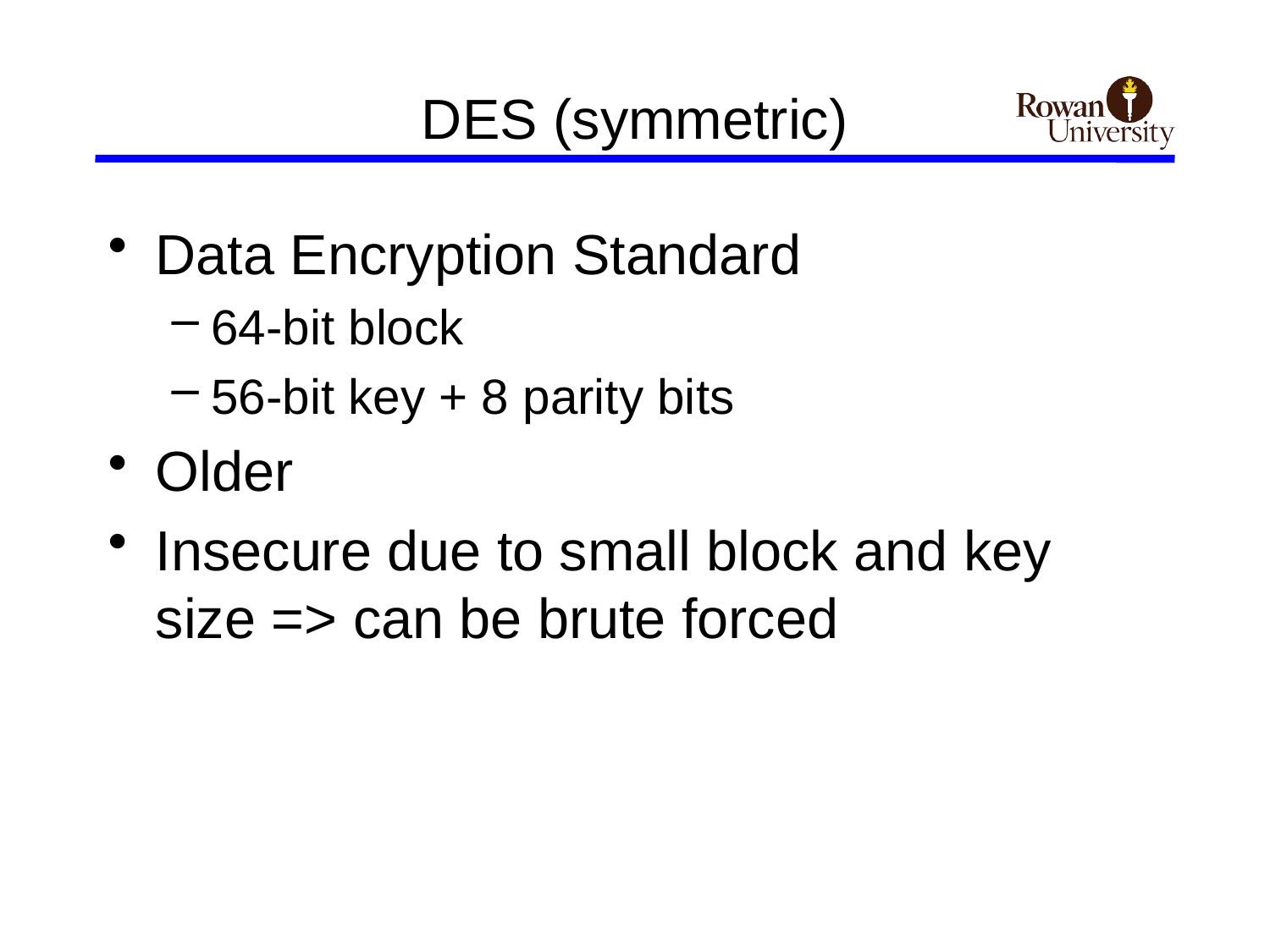

# DES (symmetric)
Data Encryption Standard
64-bit block
56-bit key + 8 parity bits
Older
Insecure due to small block and key size => can be brute forced